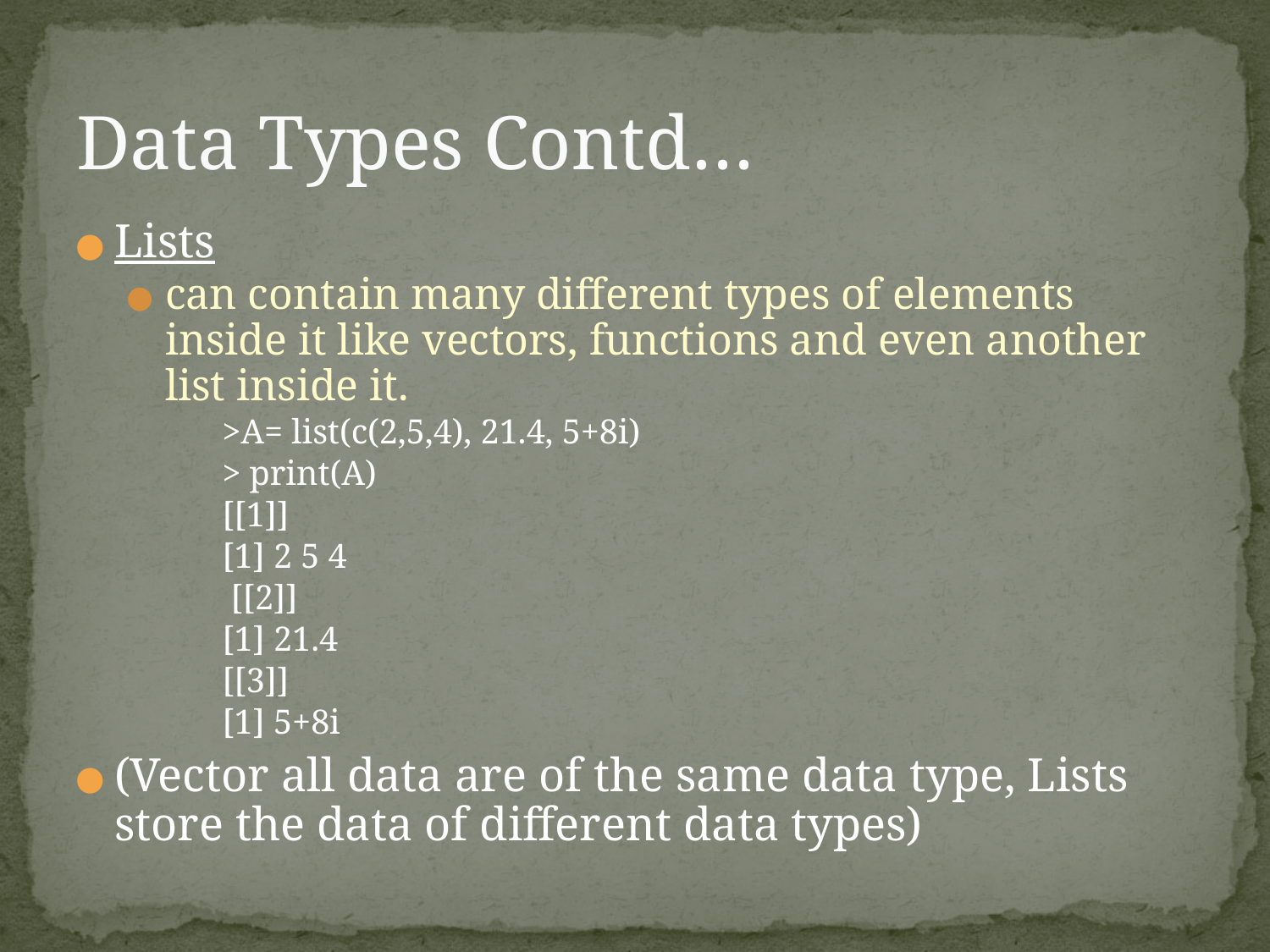

# Data Types Contd…
Lists
can contain many different types of elements inside it like vectors, functions and even another list inside it.
>A= list(c(2,5,4), 21.4, 5+8i)
> print(A)
[[1]]
[1] 2 5 4
 [[2]]
[1] 21.4
[[3]]
[1] 5+8i
(Vector all data are of the same data type, Lists store the data of different data types)